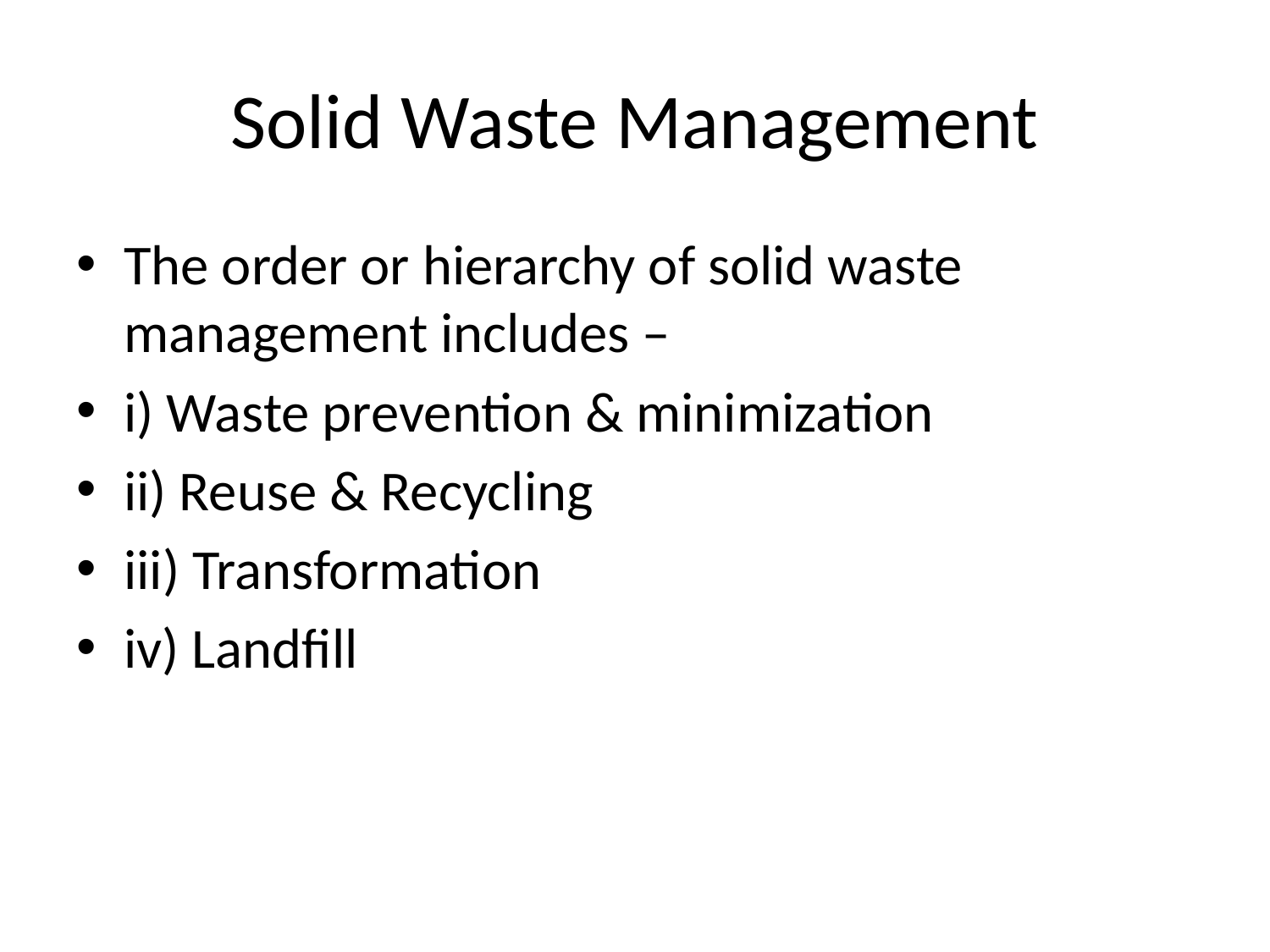

# Solid Waste Management
The order or hierarchy of solid waste management includes –
i) Waste prevention & minimization
ii) Reuse & Recycling
iii) Transformation
iv) Landfill